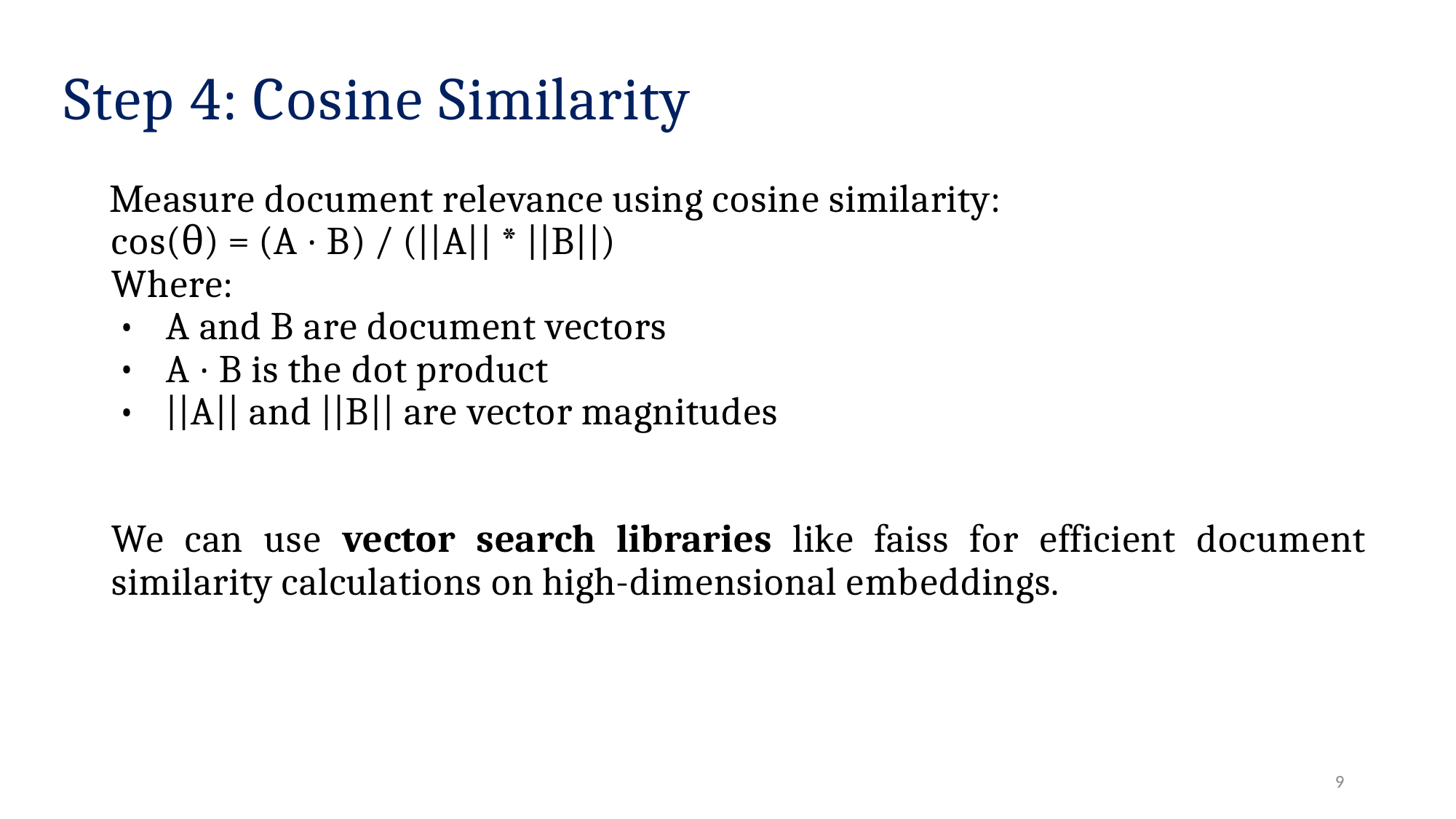

# Step 4: Cosine Similarity
Measure document relevance using cosine similarity:
cos(θ) = (A · B) / (||A|| * ||B||)
Where:
A and B are document vectors
A · B is the dot product
||A|| and ||B|| are vector magnitudes

We can use vector search libraries like faiss for efficient document similarity calculations on high-dimensional embeddings.

9